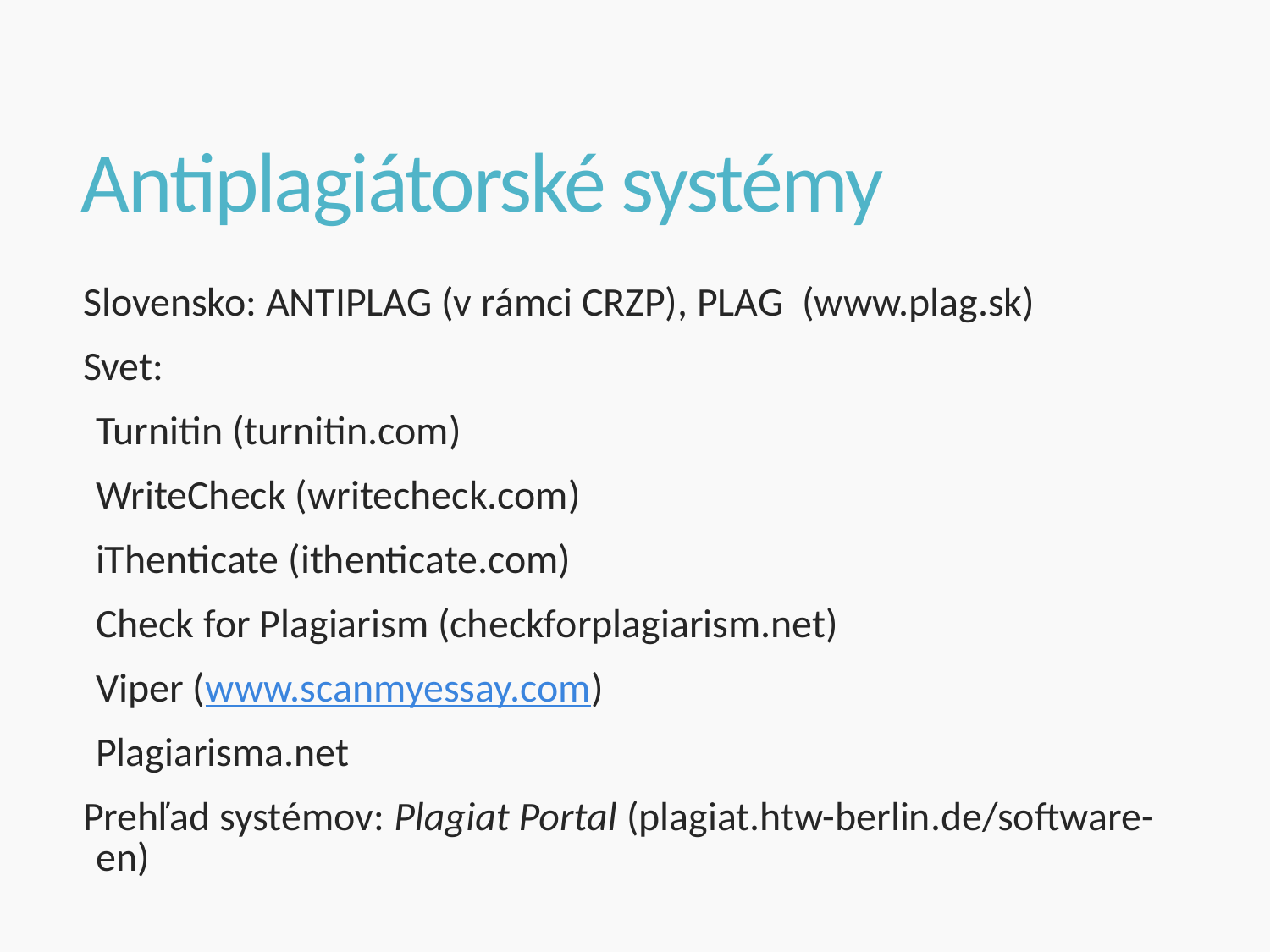

# Antiplagiátorské systémy
Slovensko: ANTIPLAG (v rámci CRZP), PLAG  (www.plag.sk)
Svet:
Turnitin (turnitin.com)
WriteCheck (writecheck.com)
iThenticate (ithenticate.com)
Check for Plagiarism (checkforplagiarism.net)
Viper (www.scanmyessay.com)
Plagiarisma.net
Prehľad systémov: Plagiat Portal (plagiat.htw-berlin.de/software-en)